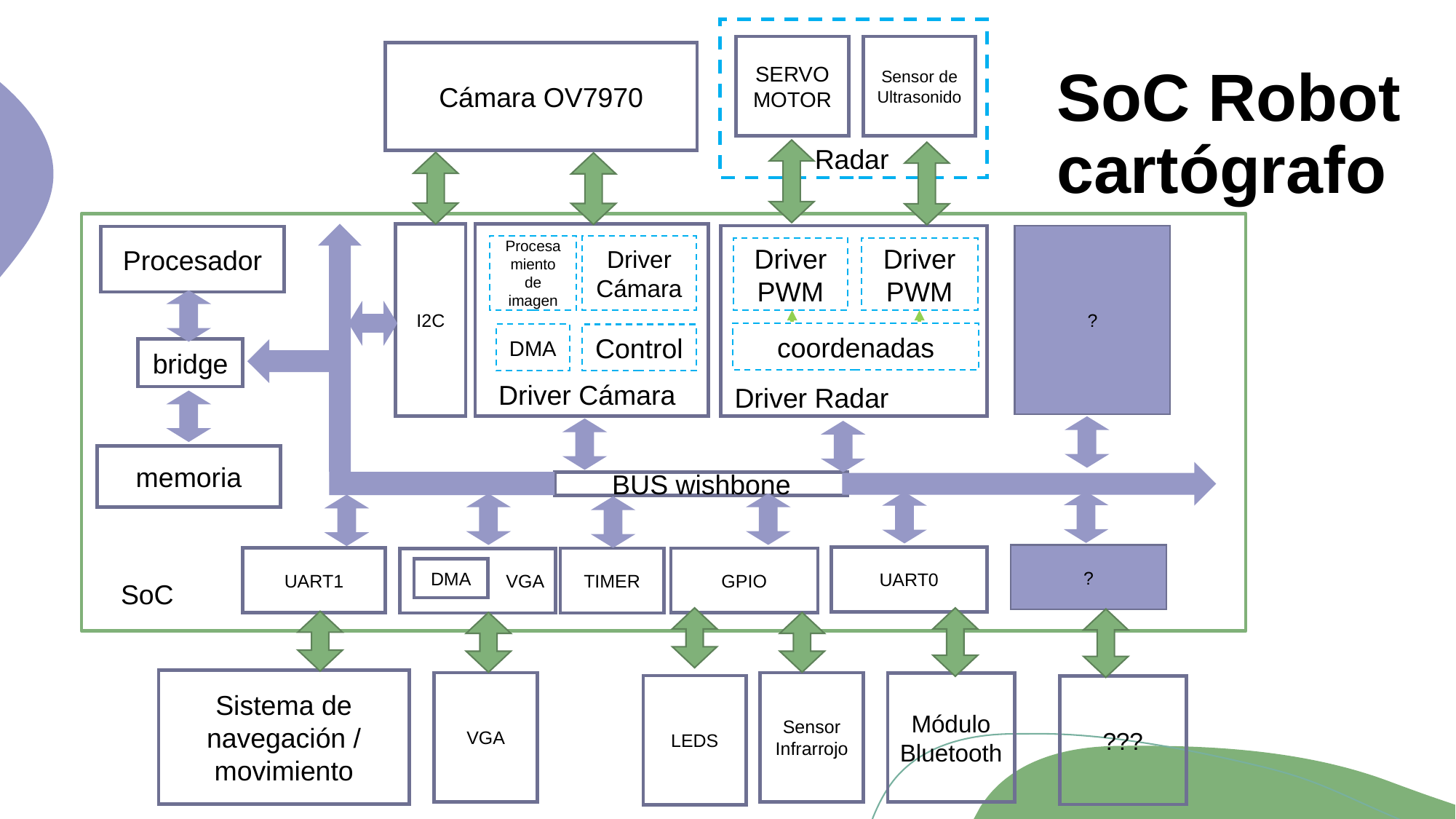

SoC Robot cartógrafo

SERVOMOTOR
Sensor de Ultrasonido
Cámara OV7970
Radar

I2C

?
Procesador
Procesamiento de imagen
Driver Cámara
Driver PWM
Driver PWM

coordenadas
DMA
Control

bridge

Driver Cámara
Driver Radar

memoria

BUS wishbone

?
UART0
UART1
GPIO
TIMER
VGA
DMA
SoC

Sistema de navegación / movimiento
VGA
Sensor Infrarrojo
Módulo Bluetooth
LEDS
???